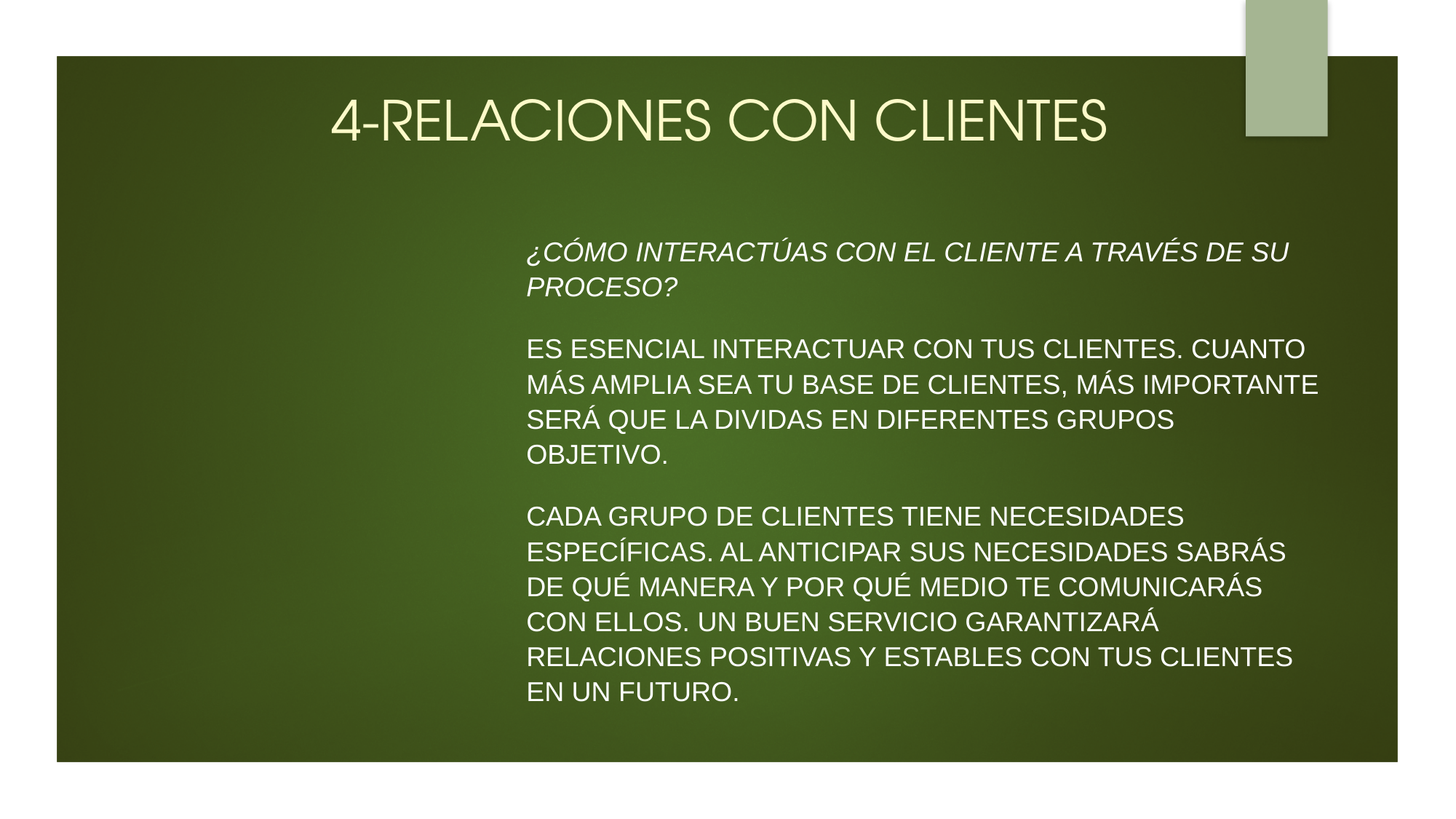

# 4-RELACIONES CON CLIENTES
¿Cómo interactúas con el cliente a través de su proceso?
Es esencial interactuar con tus clientes. Cuanto más amplia sea tu base de clientes, más importante será que la dividas en diferentes grupos objetivo.
Cada grupo de clientes tiene necesidades específicas. Al anticipar sus necesidades sabrás de qué manera y por qué medio te comunicarás con ellos. Un buen servicio garantizará relaciones positivas y estables con tus clientes en un futuro.